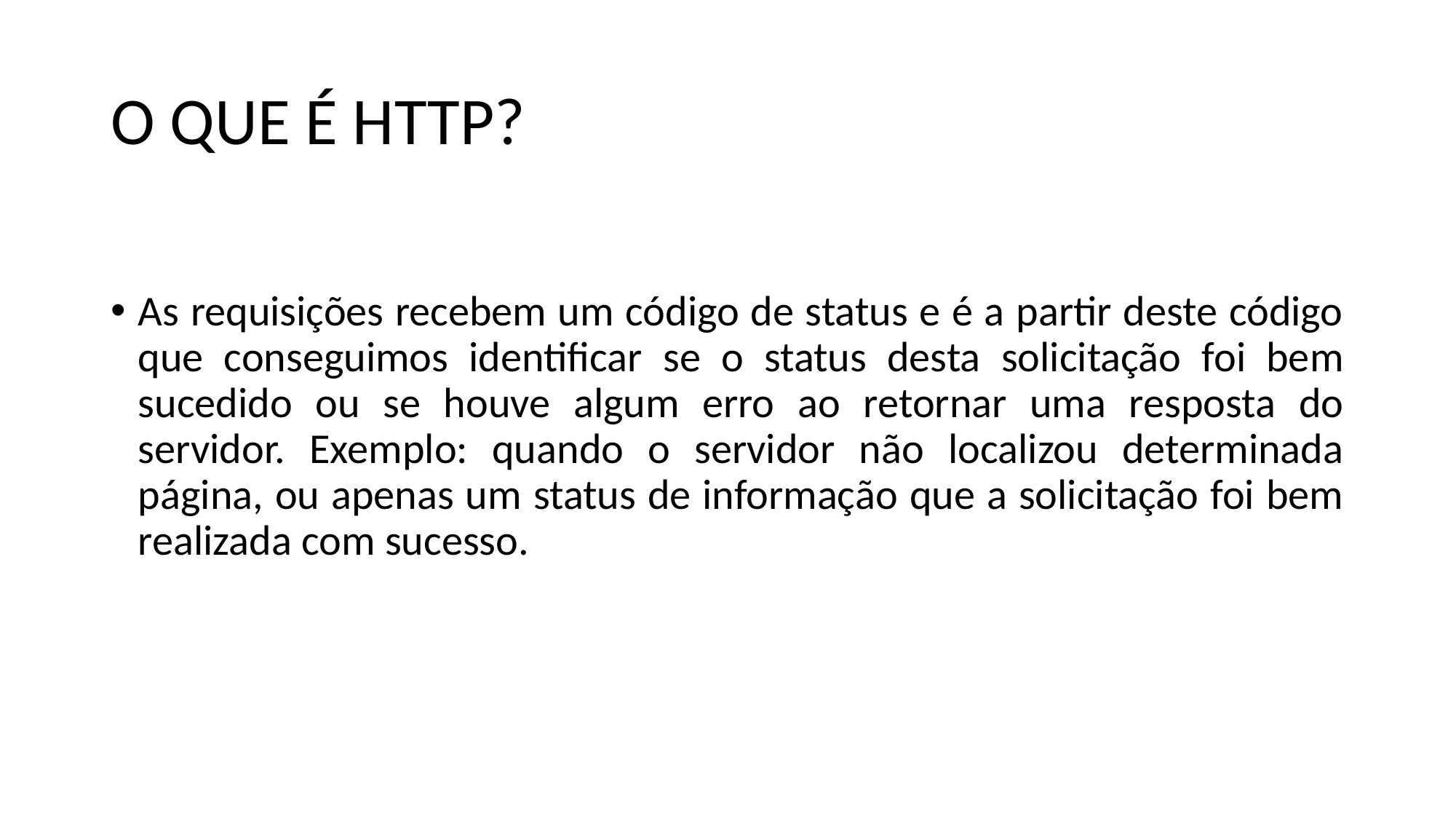

# O QUE É HTTP?

As requisições recebem um código de status e é a partir deste código que conseguimos identificar se o status desta solicitação foi bem sucedido ou se houve algum erro ao retornar uma resposta do servidor. Exemplo: quando o servidor não localizou determinada página, ou apenas um status de informação que a solicitação foi bem realizada com sucesso.